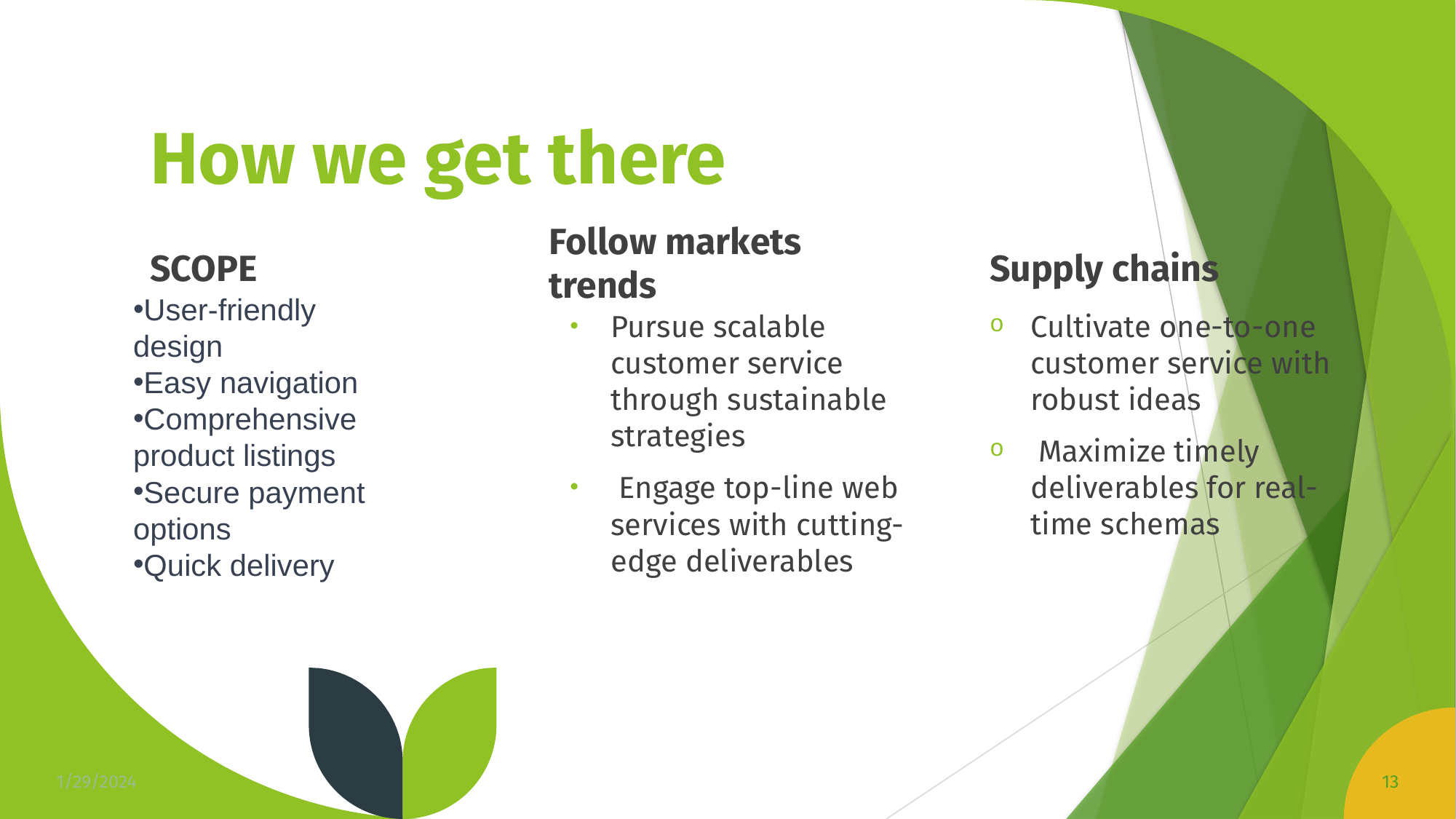

# How we get there
Follow markets trends
SCOPE
Supply chains
User-friendly design
Easy navigation
Comprehensive product listings
Secure payment options
Quick delivery

Pursue scalable customer service through sustainable strategies
 Engage top-line web services with cutting-edge deliverables

Cultivate one-to-one customer service with robust ideas
 Maximize timely deliverables for real-time schemas
1/29/2024
13